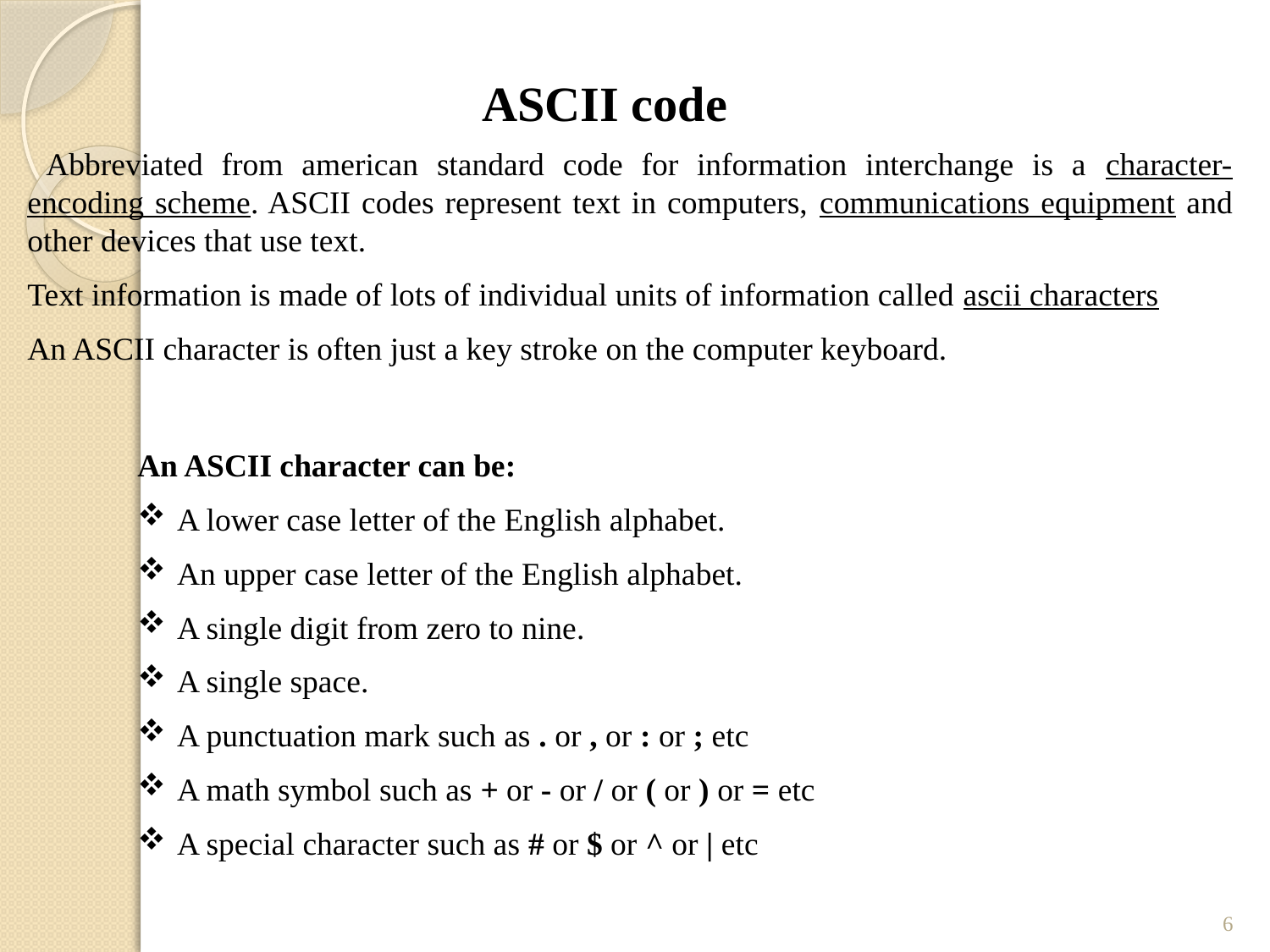

ASCII code
 Abbreviated from american standard code for information interchange is a character-encoding scheme. ASCII codes represent text in computers, communications equipment and other devices that use text.
Text information is made of lots of individual units of information called ascii characters
An ASCII character is often just a key stroke on the computer keyboard.

An ASCII character can be:
A lower case letter of the English alphabet.
An upper case letter of the English alphabet.
A single digit from zero to nine.
A single space.
A punctuation mark such as . or , or : or ; etc
A math symbol such as + or - or / or ( or ) or = etc
A special character such as # or $ or ^ or | etc
6